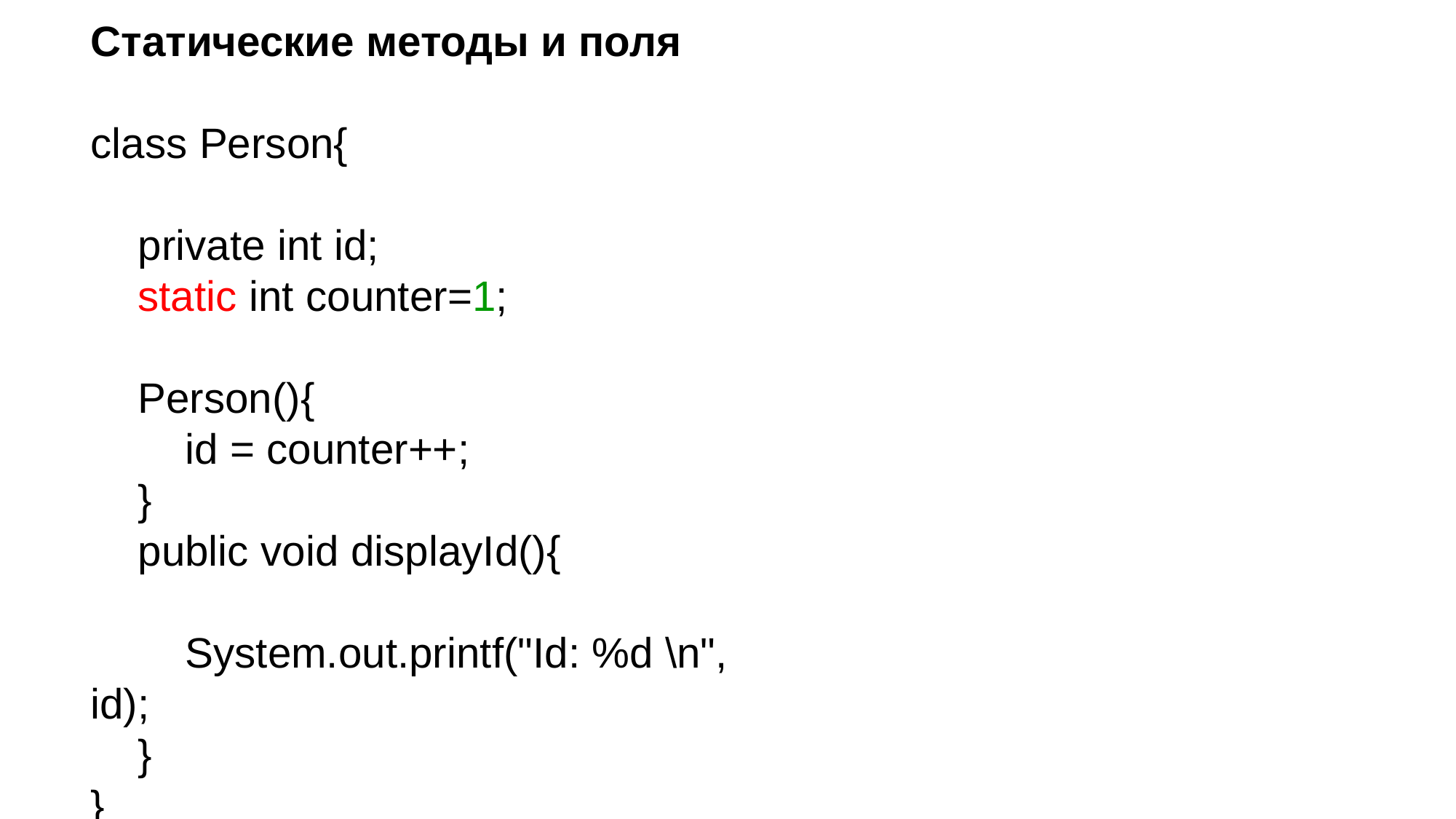

Статические методы и поля

class Person{

    private int id;
    static int counter=1;

    Person(){
        id = counter++;
    }
    public void displayId(){

        System.out.printf("Id: %d \n", id);
    }
}